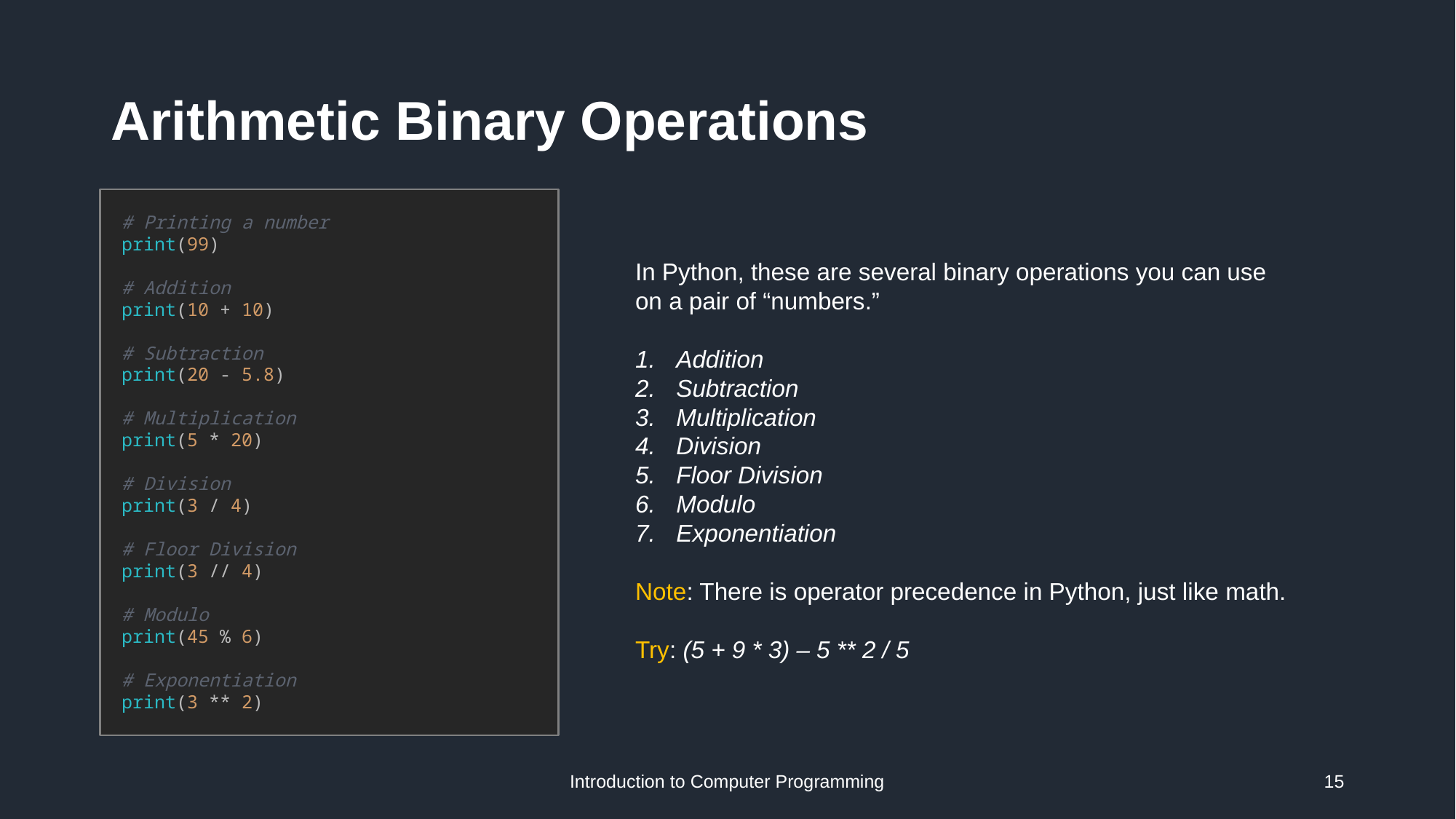

# Arithmetic Binary Operations
# Printing a number print(99) # Addition print(10 + 10) # Subtraction print(20 - 5.8) # Multiplication print(5 * 20) # Division print(3 / 4) # Floor Division print(3 // 4) # Modulo print(45 % 6) # Exponentiation print(3 ** 2)
In Python, these are several binary operations you can use on a pair of “numbers.”

Addition
Subtraction
Multiplication
Division
Floor Division
Modulo
Exponentiation

Note: There is operator precedence in Python, just like math.

Try: (5 + 9 * 3) – 5 ** 2 / 5
Introduction to Computer Programming
15